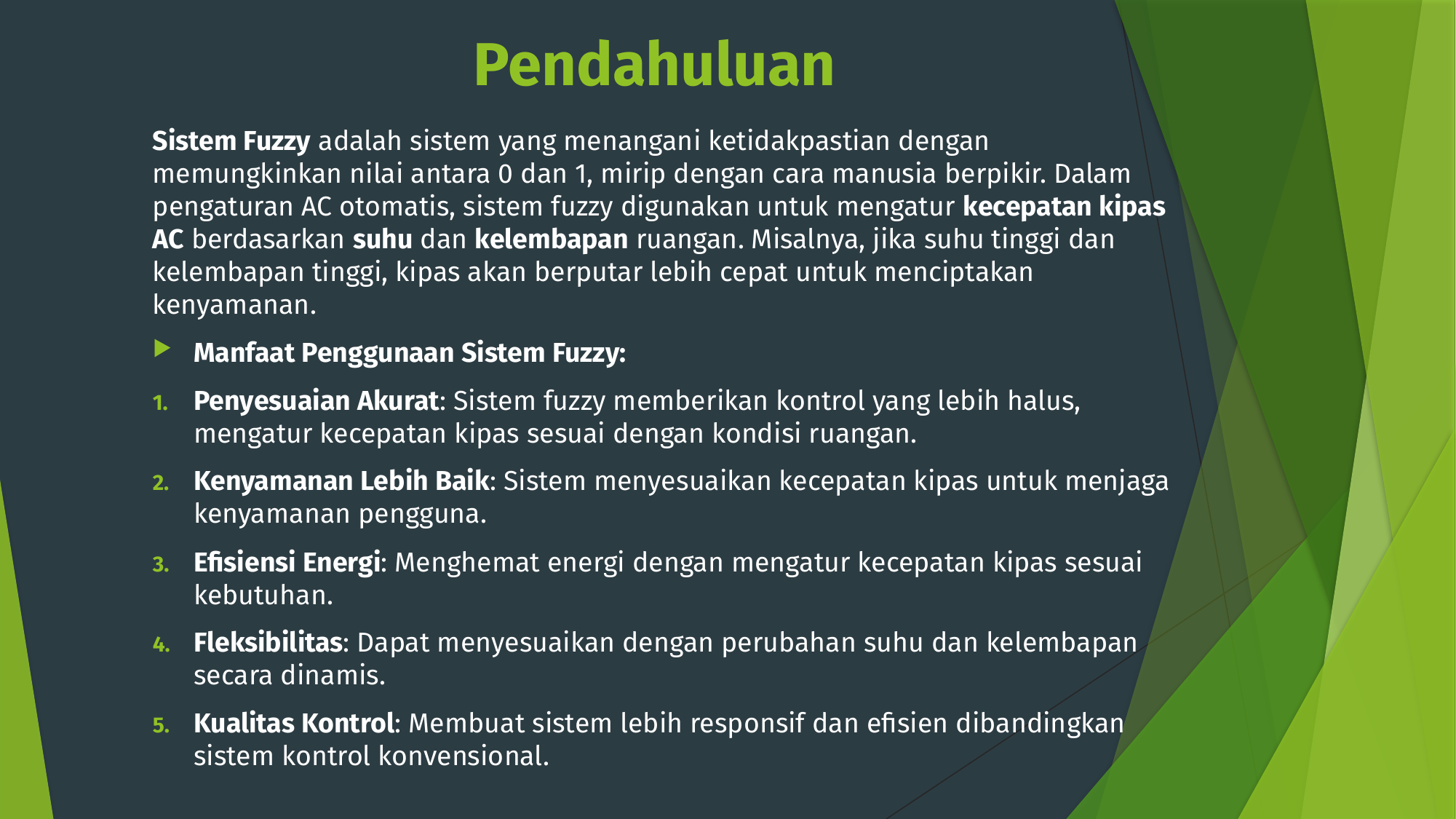

# Pendahuluan
Sistem Fuzzy adalah sistem yang menangani ketidakpastian dengan memungkinkan nilai antara 0 dan 1, mirip dengan cara manusia berpikir. Dalam pengaturan AC otomatis, sistem fuzzy digunakan untuk mengatur kecepatan kipas AC berdasarkan suhu dan kelembapan ruangan. Misalnya, jika suhu tinggi dan kelembapan tinggi, kipas akan berputar lebih cepat untuk menciptakan kenyamanan.
Manfaat Penggunaan Sistem Fuzzy:
Penyesuaian Akurat: Sistem fuzzy memberikan kontrol yang lebih halus, mengatur kecepatan kipas sesuai dengan kondisi ruangan.
Kenyamanan Lebih Baik: Sistem menyesuaikan kecepatan kipas untuk menjaga kenyamanan pengguna.
Efisiensi Energi: Menghemat energi dengan mengatur kecepatan kipas sesuai kebutuhan.
Fleksibilitas: Dapat menyesuaikan dengan perubahan suhu dan kelembapan secara dinamis.
Kualitas Kontrol: Membuat sistem lebih responsif dan efisien dibandingkan sistem kontrol konvensional.